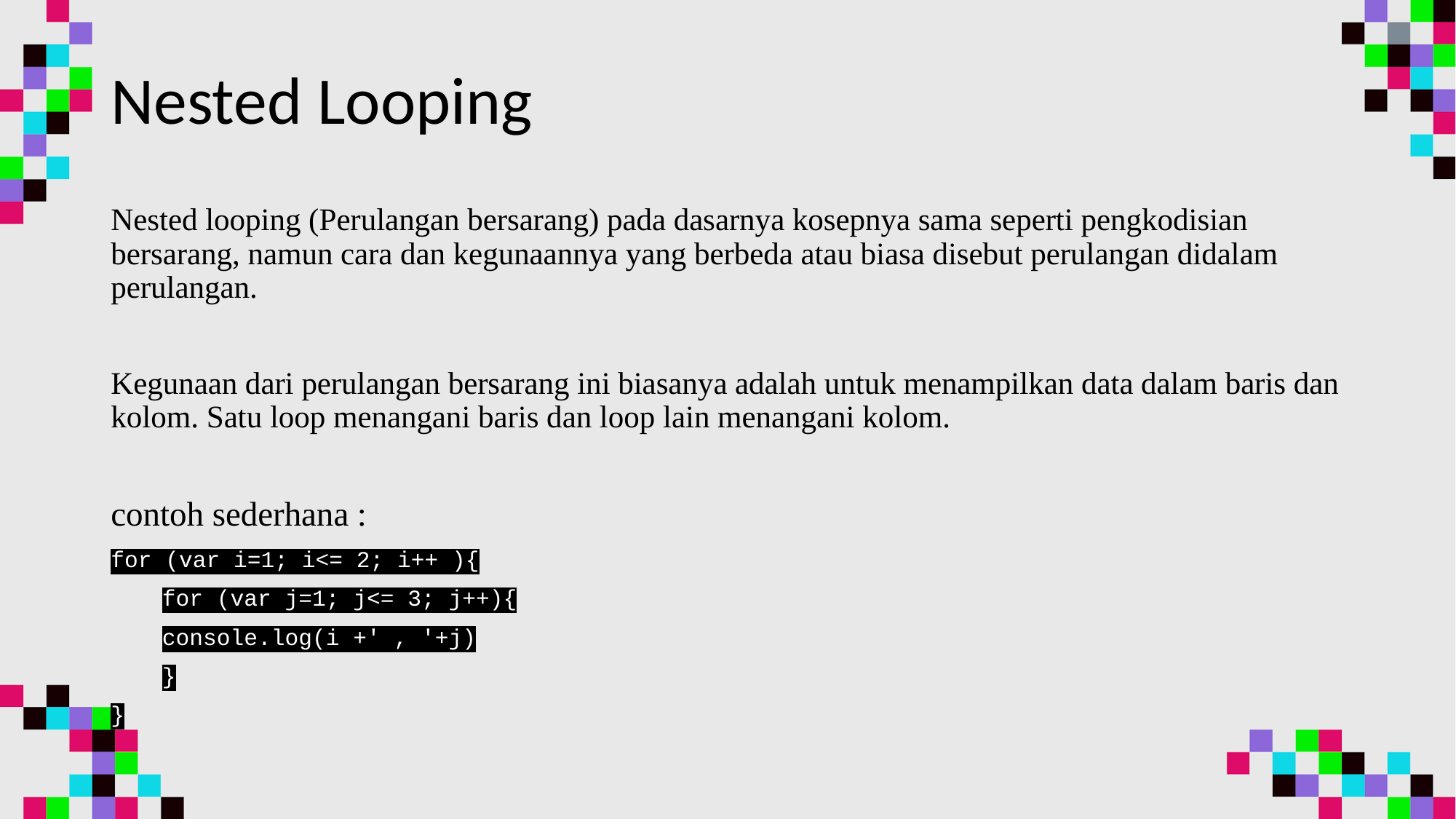

# Nested Looping
Nested looping (Perulangan bersarang) pada dasarnya kosepnya sama seperti pengkodisian bersarang, namun cara dan kegunaannya yang berbeda atau biasa disebut perulangan didalam perulangan.

Kegunaan dari perulangan bersarang ini biasanya adalah untuk menampilkan data dalam baris dan kolom. Satu loop menangani baris dan loop lain menangani kolom.

contoh sederhana :
for (var i=1; i<= 2; i++ ){
for (var j=1; j<= 3; j++){
console.log(i +' , '+j)
}
}